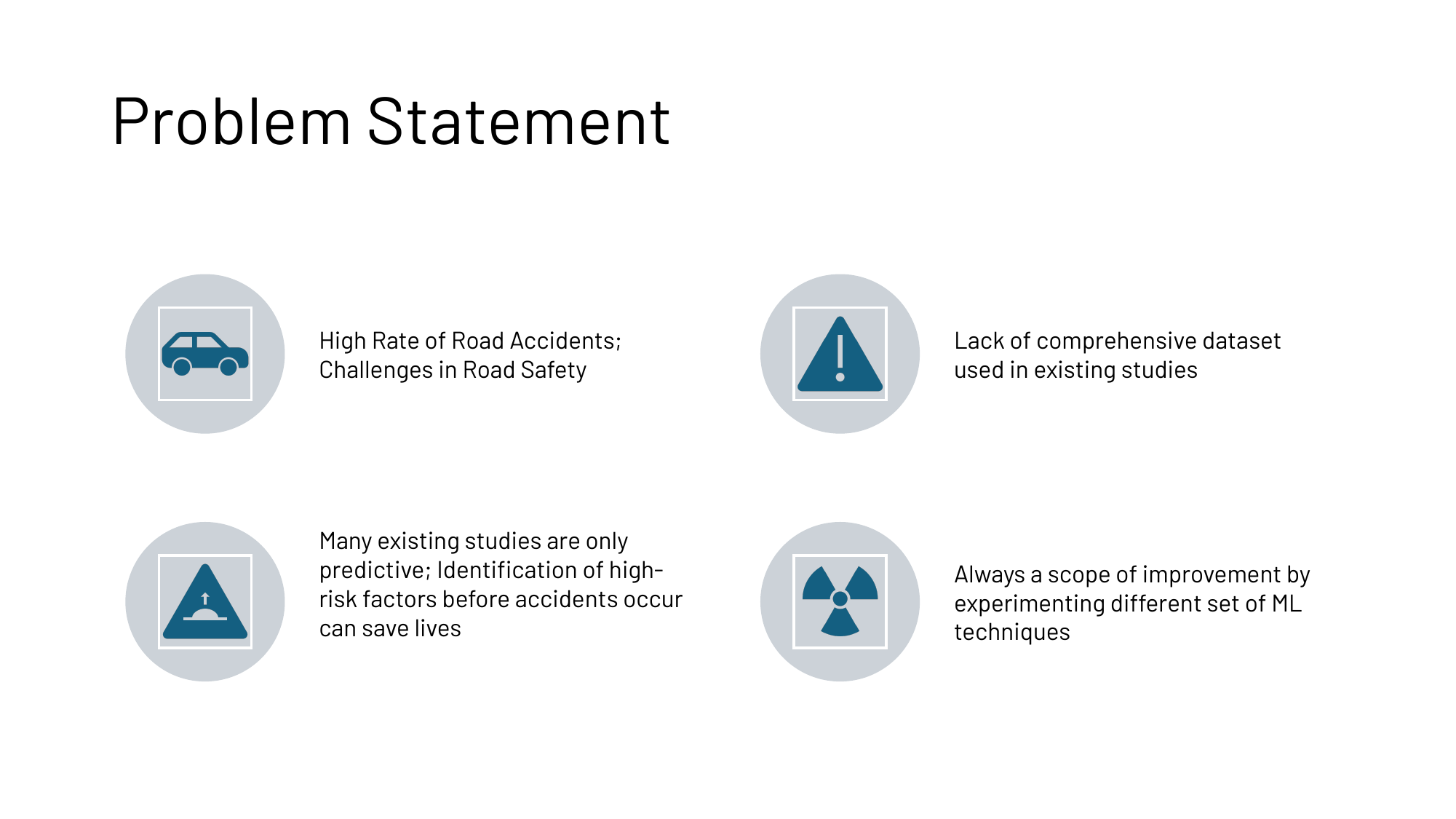

# Problem Statement
High Rate of Road Accidents; Challenges in Road Safety
Lack of comprehensive dataset used in existing studies
Many existing studies are only predictive; Identification of high-risk factors before accidents occur can save lives

Always a scope of improvement by experimenting different set of ML techniques